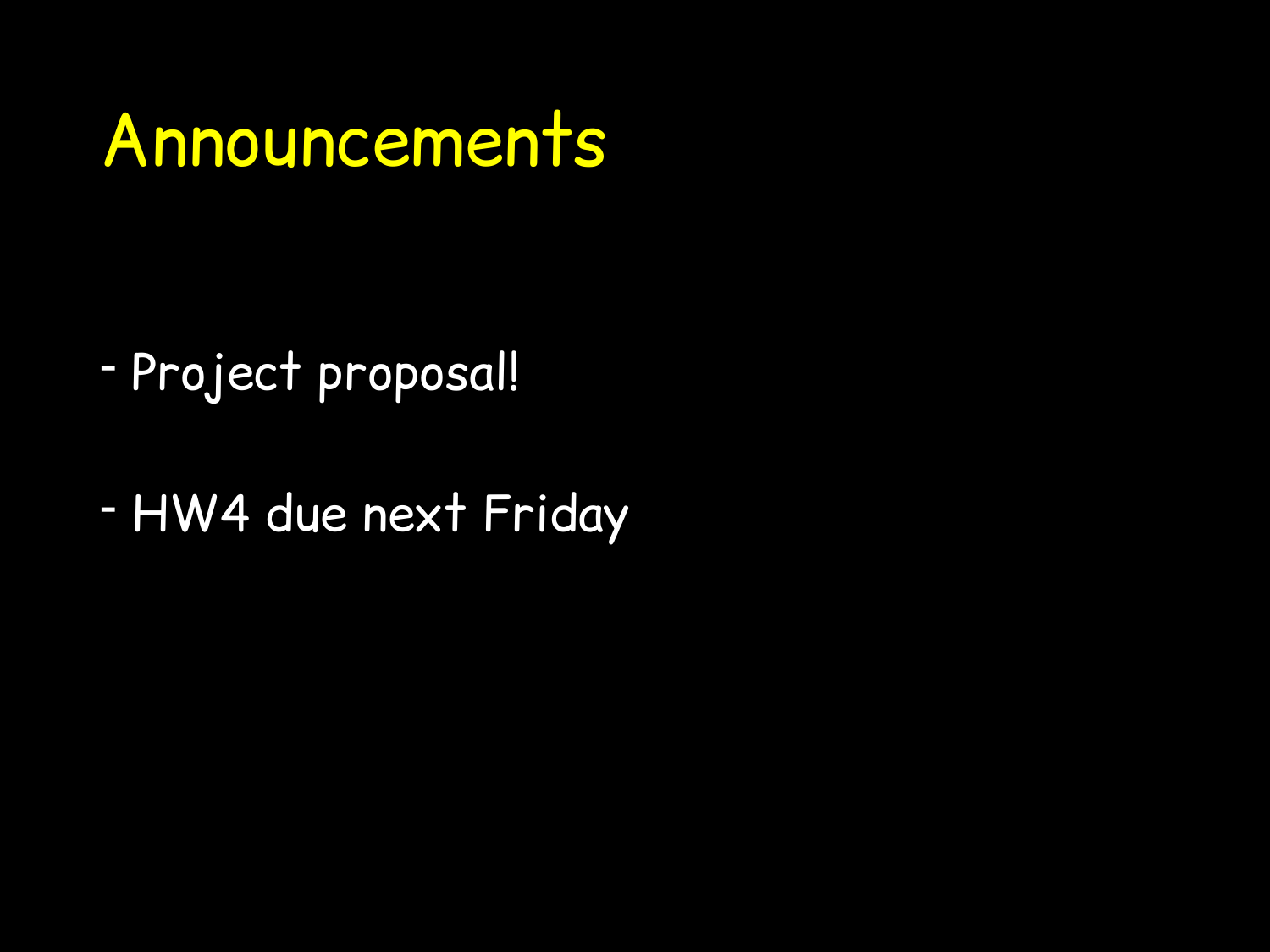

# Announcements
Project proposal!

HW4 due next Friday